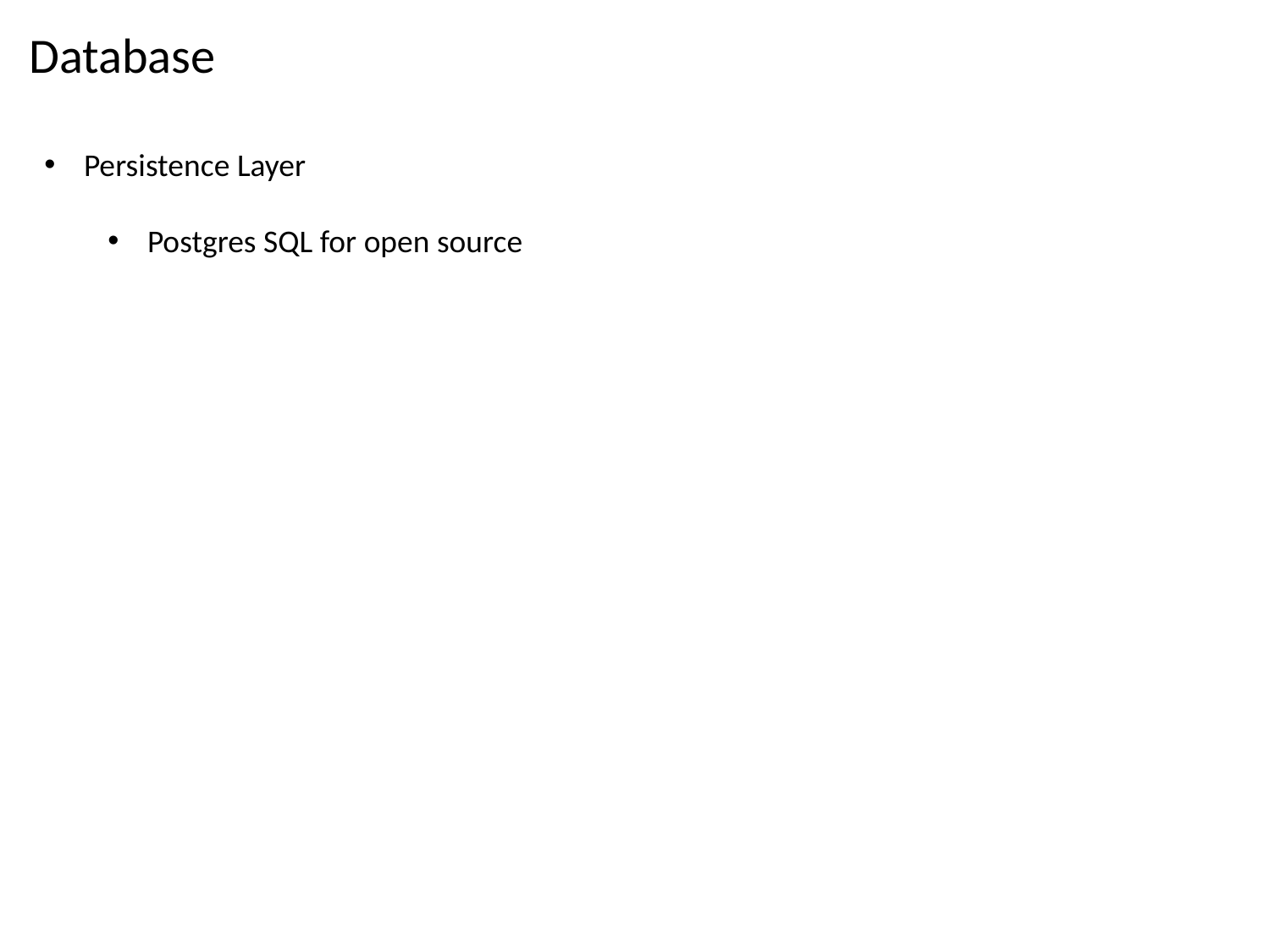

# Database
Persistence Layer

Postgres SQL for open source